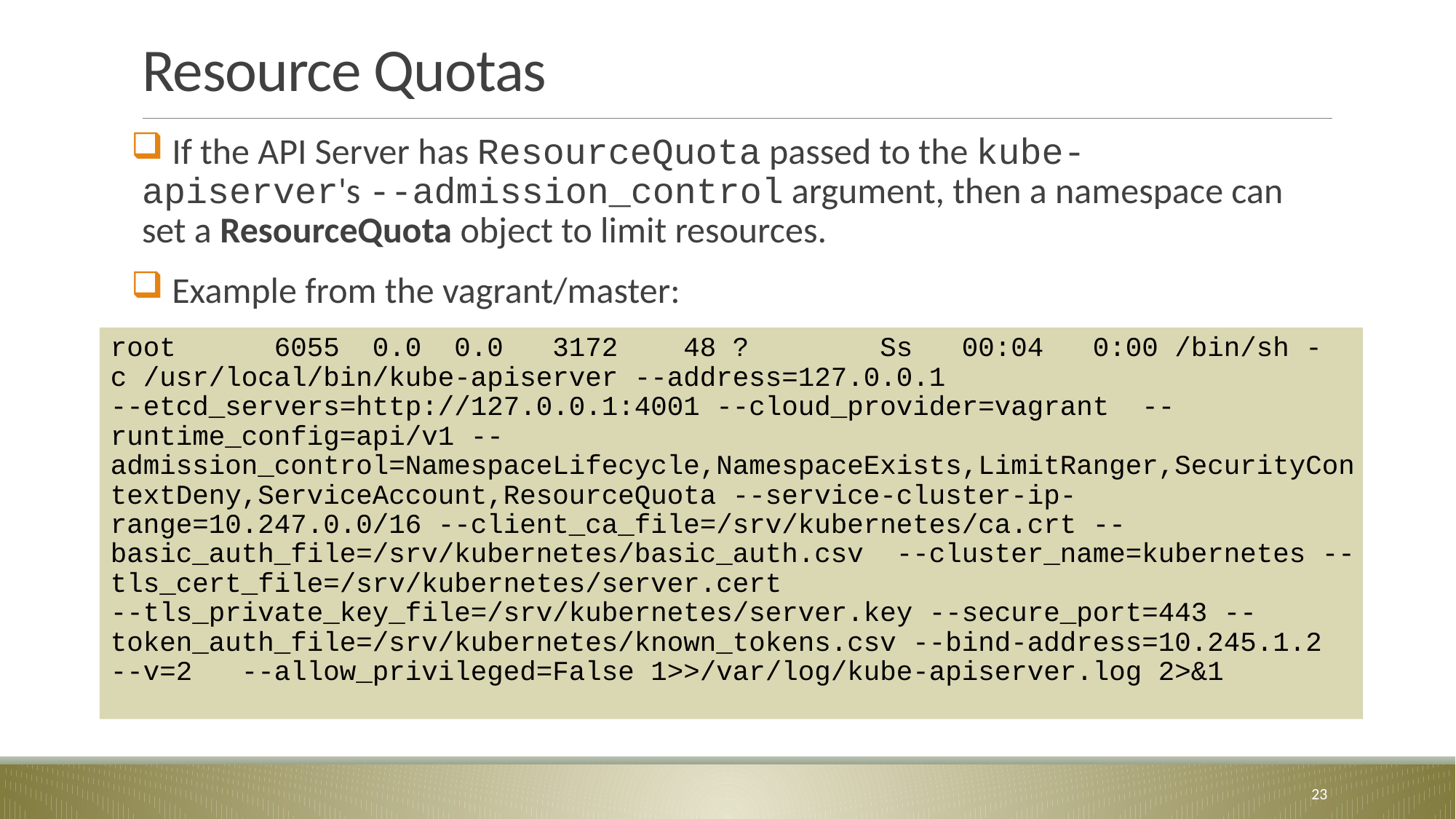

# Resource Quotas
 If the API Server has ResourceQuota passed to the kube-apiserver's --admission_control argument, then a namespace can set a ResourceQuota object to limit resources.
 Example from the vagrant/master:

root      6055  0.0  0.0   3172    48 ?        Ss   00:04   0:00 /bin/sh -c /usr/local/bin/kube-apiserver --address=127.0.0.1 --etcd_servers=http://127.0.0.1:4001 --cloud_provider=vagrant  --runtime_config=api/v1 --admission_control=NamespaceLifecycle,NamespaceExists,LimitRanger,SecurityContextDeny,ServiceAccount,ResourceQuota --service-cluster-ip-range=10.247.0.0/16 --client_ca_file=/srv/kubernetes/ca.crt --basic_auth_file=/srv/kubernetes/basic_auth.csv  --cluster_name=kubernetes --tls_cert_file=/srv/kubernetes/server.cert --tls_private_key_file=/srv/kubernetes/server.key --secure_port=443 --token_auth_file=/srv/kubernetes/known_tokens.csv --bind-address=10.245.1.2 --v=2   --allow_privileged=False 1>>/var/log/kube-apiserver.log 2>&1

23